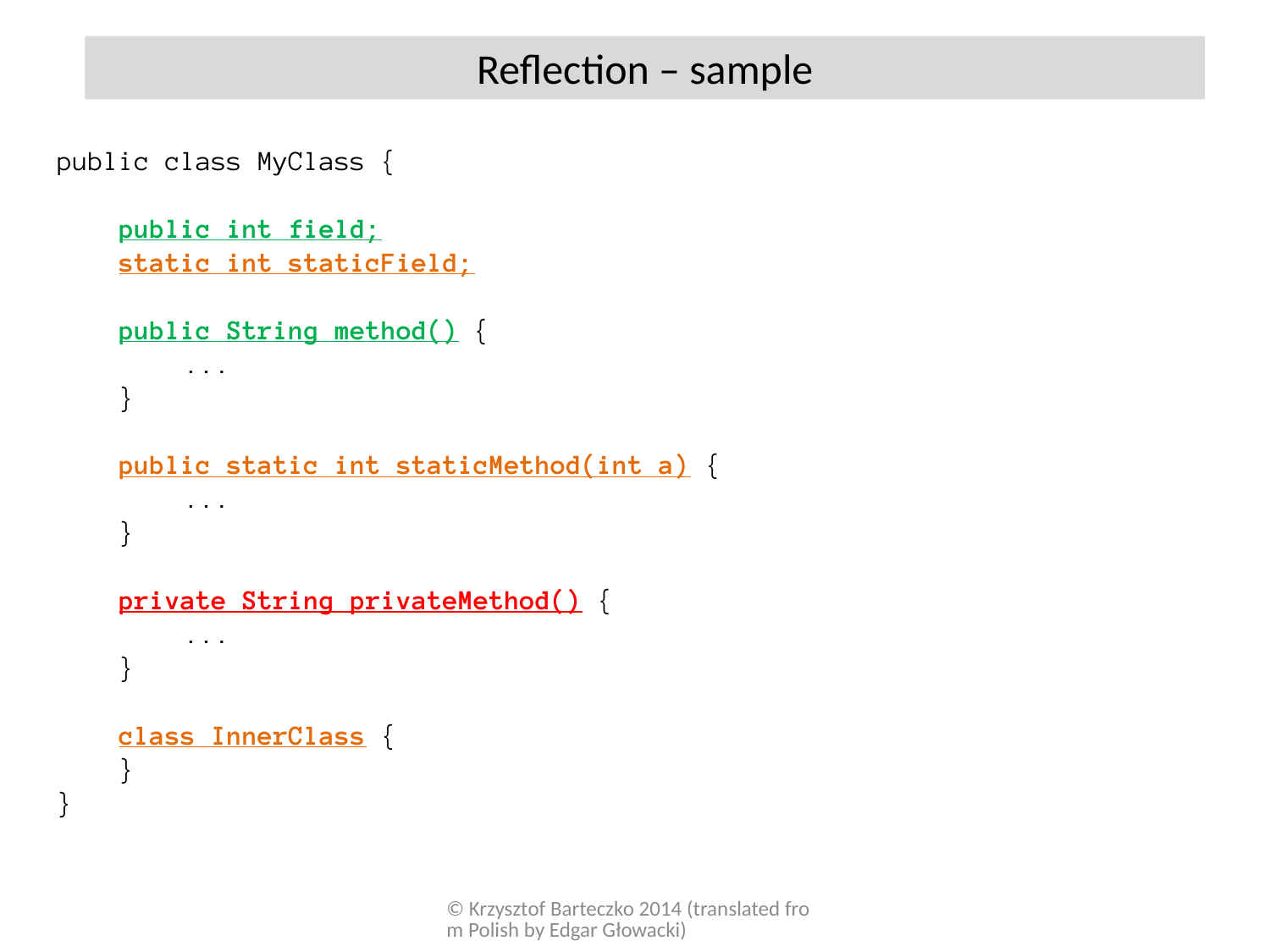

Reflection – sample
public class MyClass {

    public int field;
    static int staticField;

    public String method() {
	...
    }

    public static int staticMethod(int a) {
	...
    }

    private String privateMethod() {
    	...
    }

    class InnerClass {
    }
}
© Krzysztof Barteczko 2014 (translated from Polish by Edgar Głowacki)